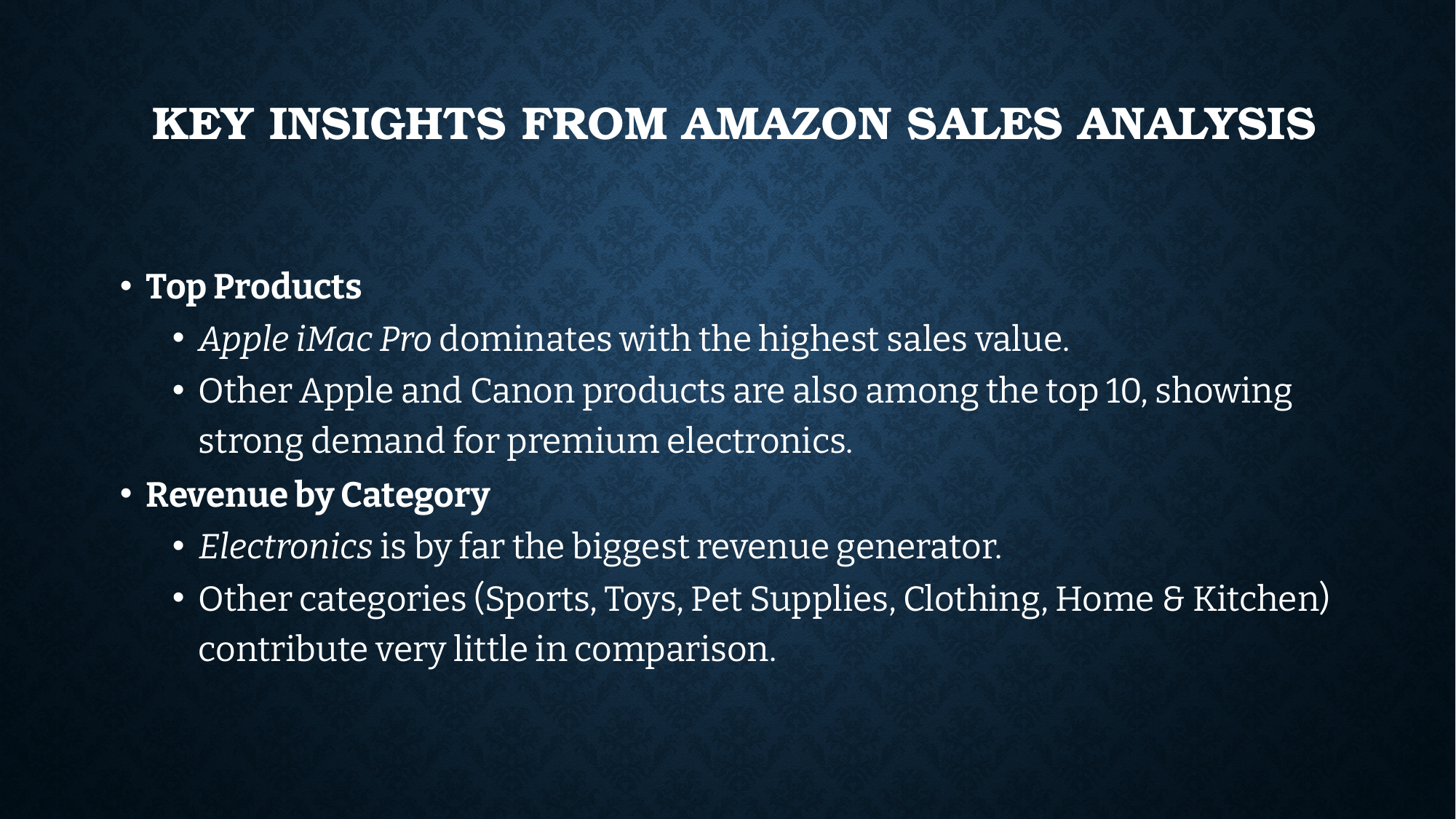

# Key Insights from Amazon Sales Analysis
Top Products
Apple iMac Pro dominates with the highest sales value.
Other Apple and Canon products are also among the top 10, showing strong demand for premium electronics.
Revenue by Category
Electronics is by far the biggest revenue generator.
Other categories (Sports, Toys, Pet Supplies, Clothing, Home & Kitchen) contribute very little in comparison.